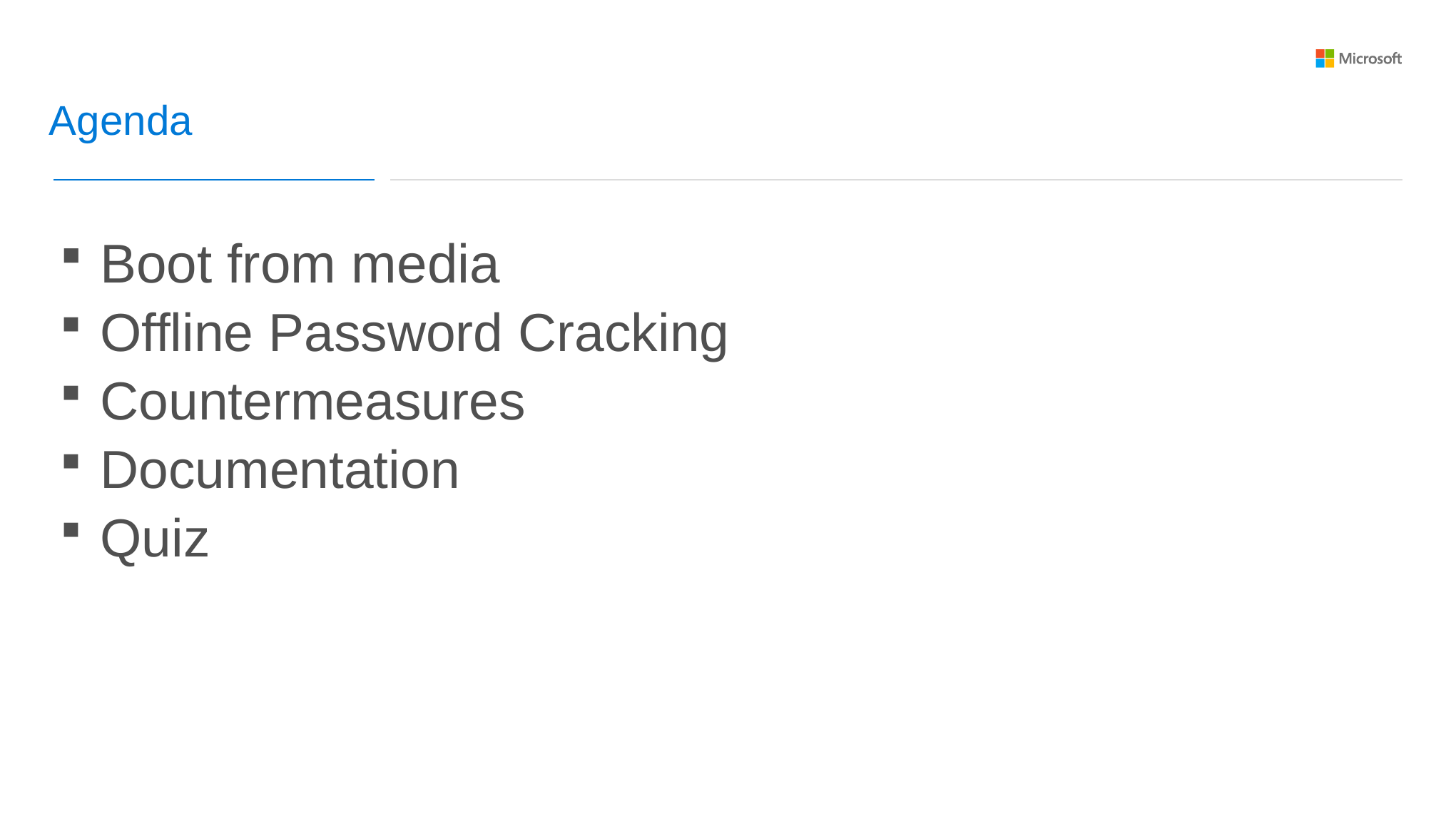

Agenda
Boot from media
Offline Password Cracking
Countermeasures
Documentation
Quiz